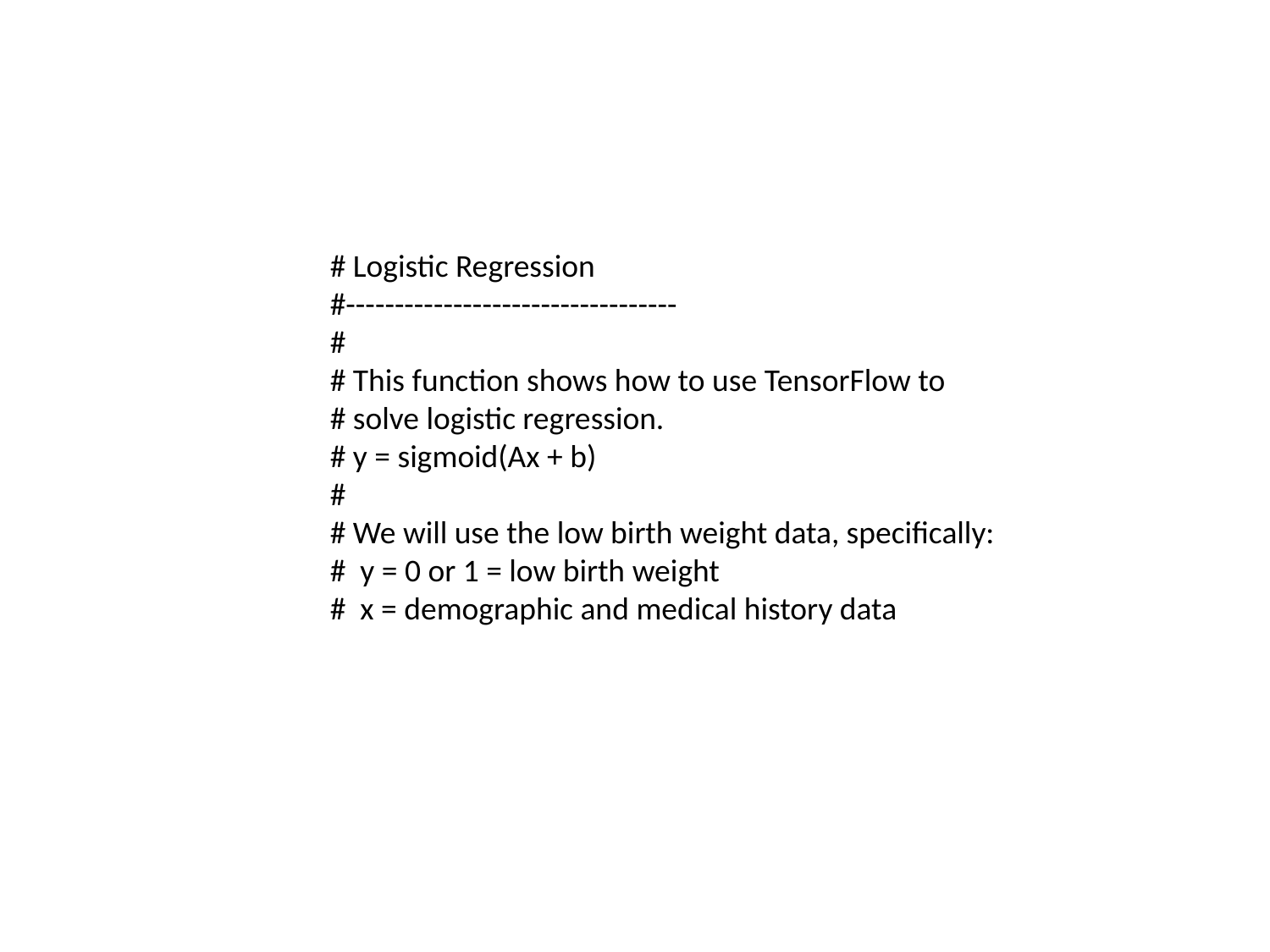

# Logistic Regression
#----------------------------------
#
# This function shows how to use TensorFlow to
# solve logistic regression.
# y = sigmoid(Ax + b)
#
# We will use the low birth weight data, specifically:
#  y = 0 or 1 = low birth weight
#  x = demographic and medical history data